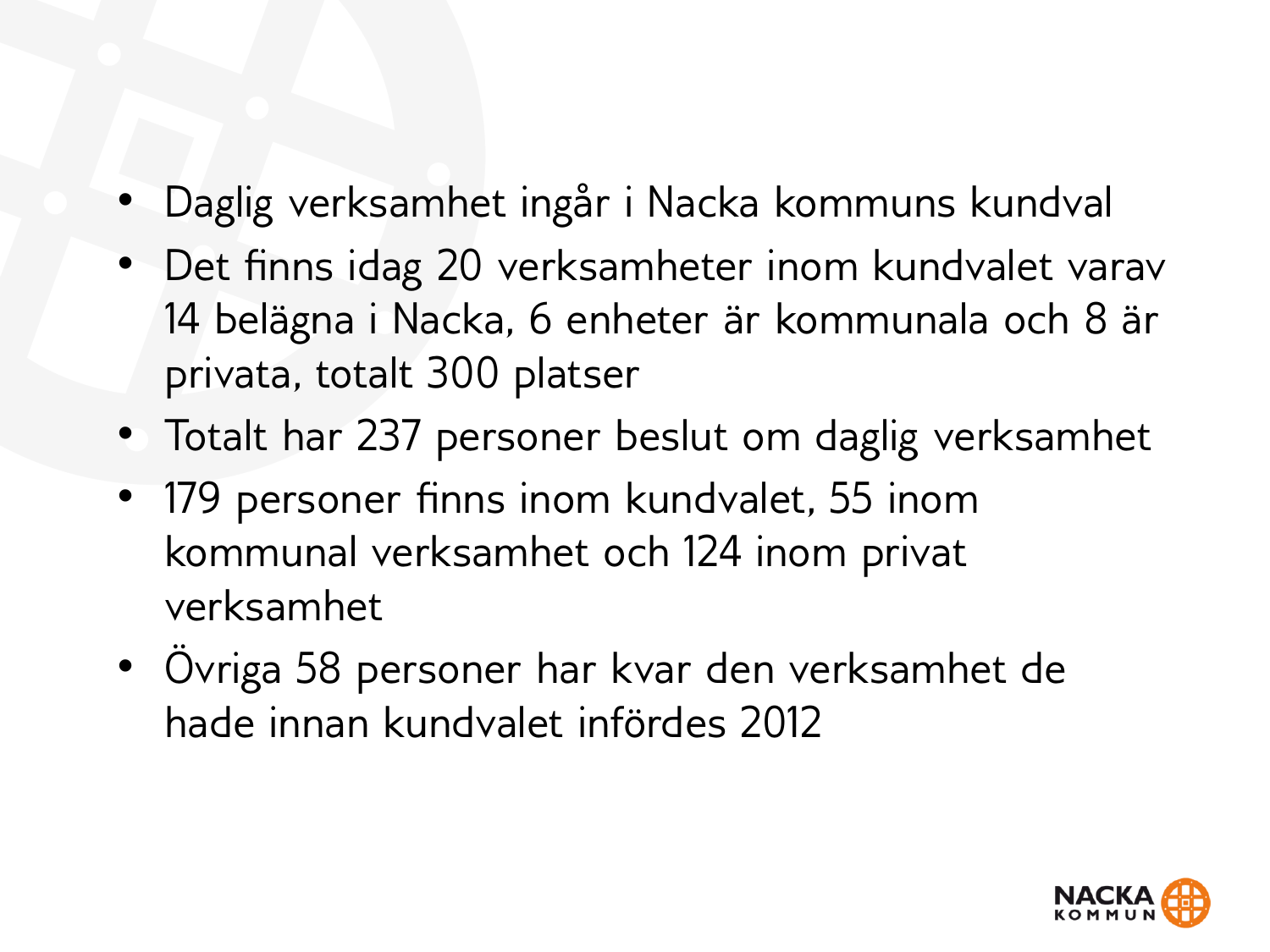

Daglig verksamhet ingår i Nacka kommuns kundval
Det finns idag 20 verksamheter inom kundvalet varav 14 belägna i Nacka, 6 enheter är kommunala och 8 är privata, totalt 300 platser
Totalt har 237 personer beslut om daglig verksamhet
179 personer finns inom kundvalet, 55 inom kommunal verksamhet och 124 inom privat verksamhet
Övriga 58 personer har kvar den verksamhet de hade innan kundvalet infördes 2012